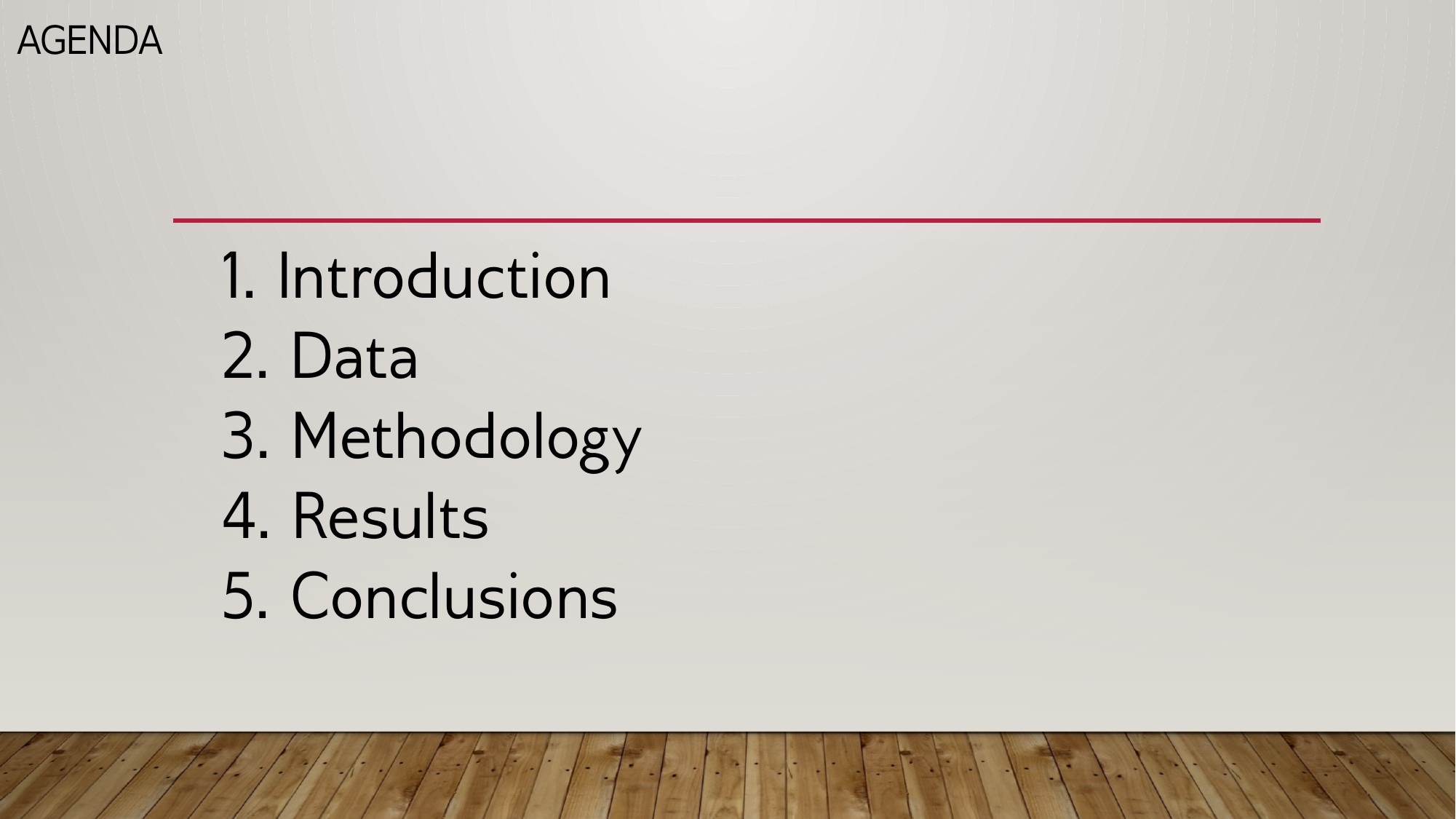

# Agenda
1. Introduction
2. Data
3. Methodology
4. Results
5. Conclusions